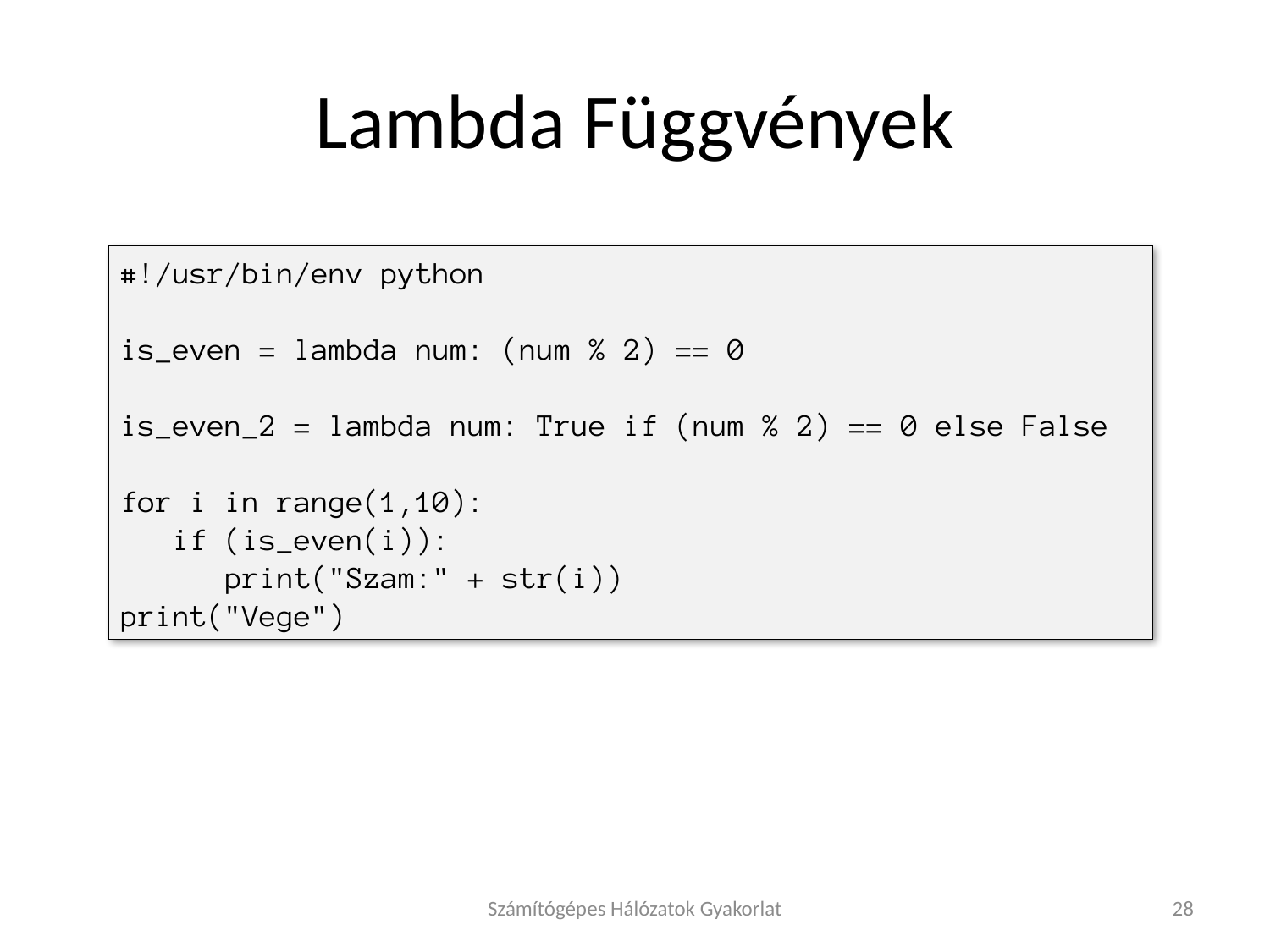

# Lambda Függvények
#!/usr/bin/env python

is_even = lambda num: (num % 2) == 0

is_even_2 = lambda num: True if (num % 2) == 0 else False

for i in range(1,10):
   if (is_even(i)):
      print("Szam:" + str(i))
print("Vege")
Számítógépes Hálózatok Gyakorlat
28